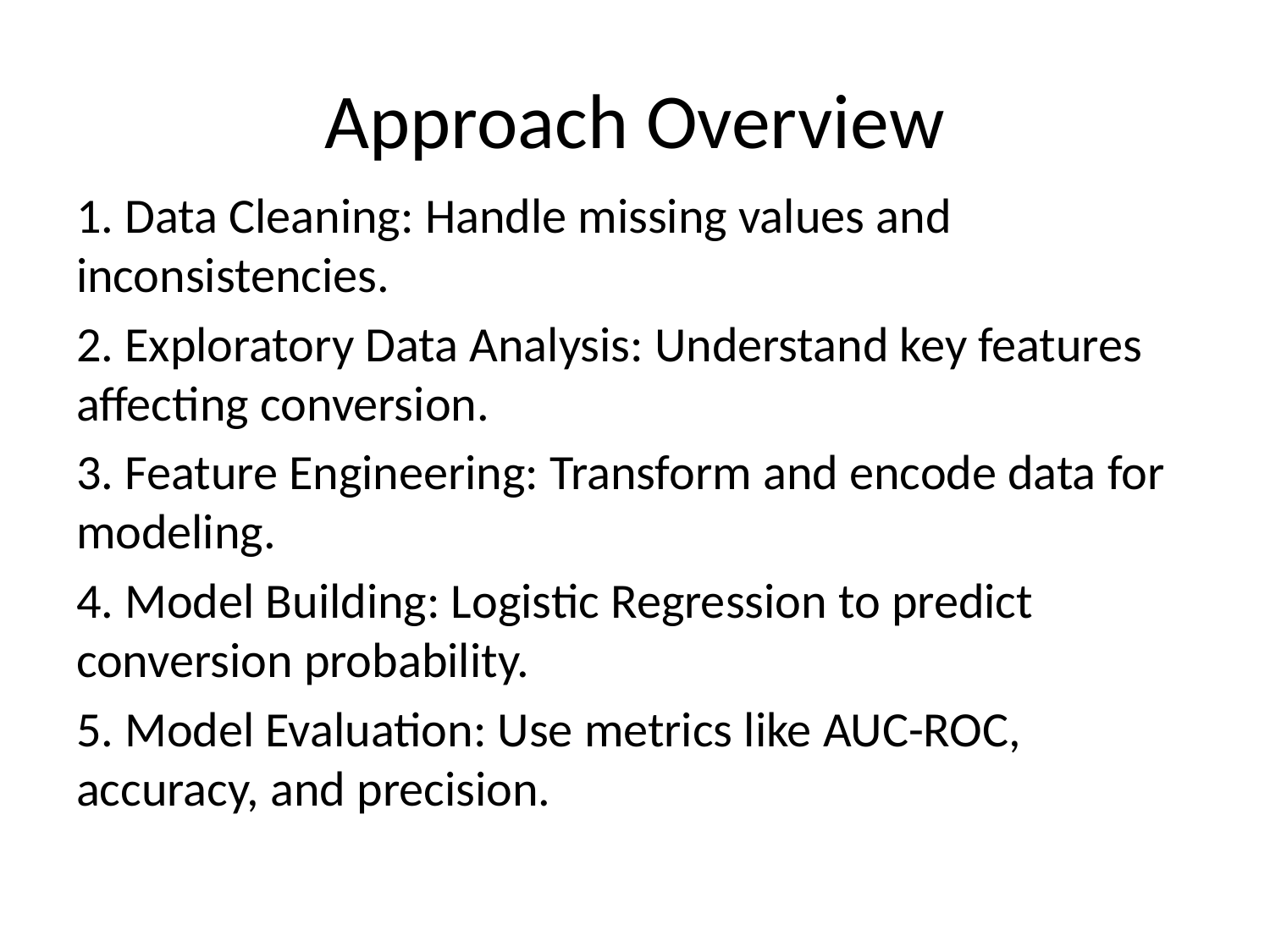

# Approach Overview
1. Data Cleaning: Handle missing values and inconsistencies.
2. Exploratory Data Analysis: Understand key features affecting conversion.
3. Feature Engineering: Transform and encode data for modeling.
4. Model Building: Logistic Regression to predict conversion probability.
5. Model Evaluation: Use metrics like AUC-ROC, accuracy, and precision.